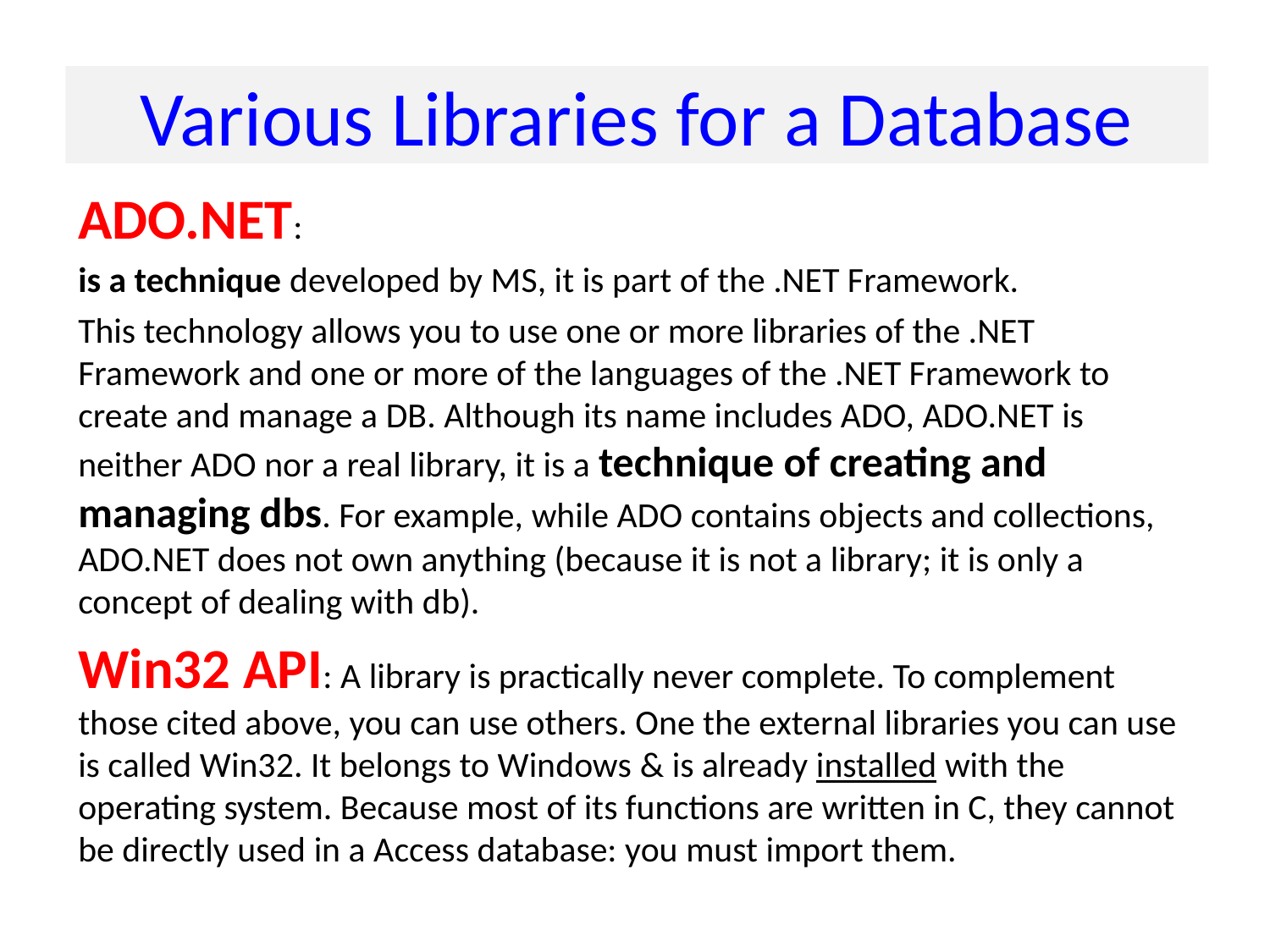

# Various Libraries for a Database
ADO.NET:
is a technique developed by MS, it is part of the .NET Framework.
This technology allows you to use one or more libraries of the .NET Framework and one or more of the languages of the .NET Framework to create and manage a DB. Although its name includes ADO, ADO.NET is neither ADO nor a real library, it is a technique of creating and managing dbs. For example, while ADO contains objects and collections, ADO.NET does not own anything (because it is not a library; it is only a concept of dealing with db).
Win32 API: A library is practically never complete. To complement those cited above, you can use others. One the external libraries you can use is called Win32. It belongs to Windows & is already installed with the operating system. Because most of its functions are written in C, they cannot be directly used in a Access database: you must import them.